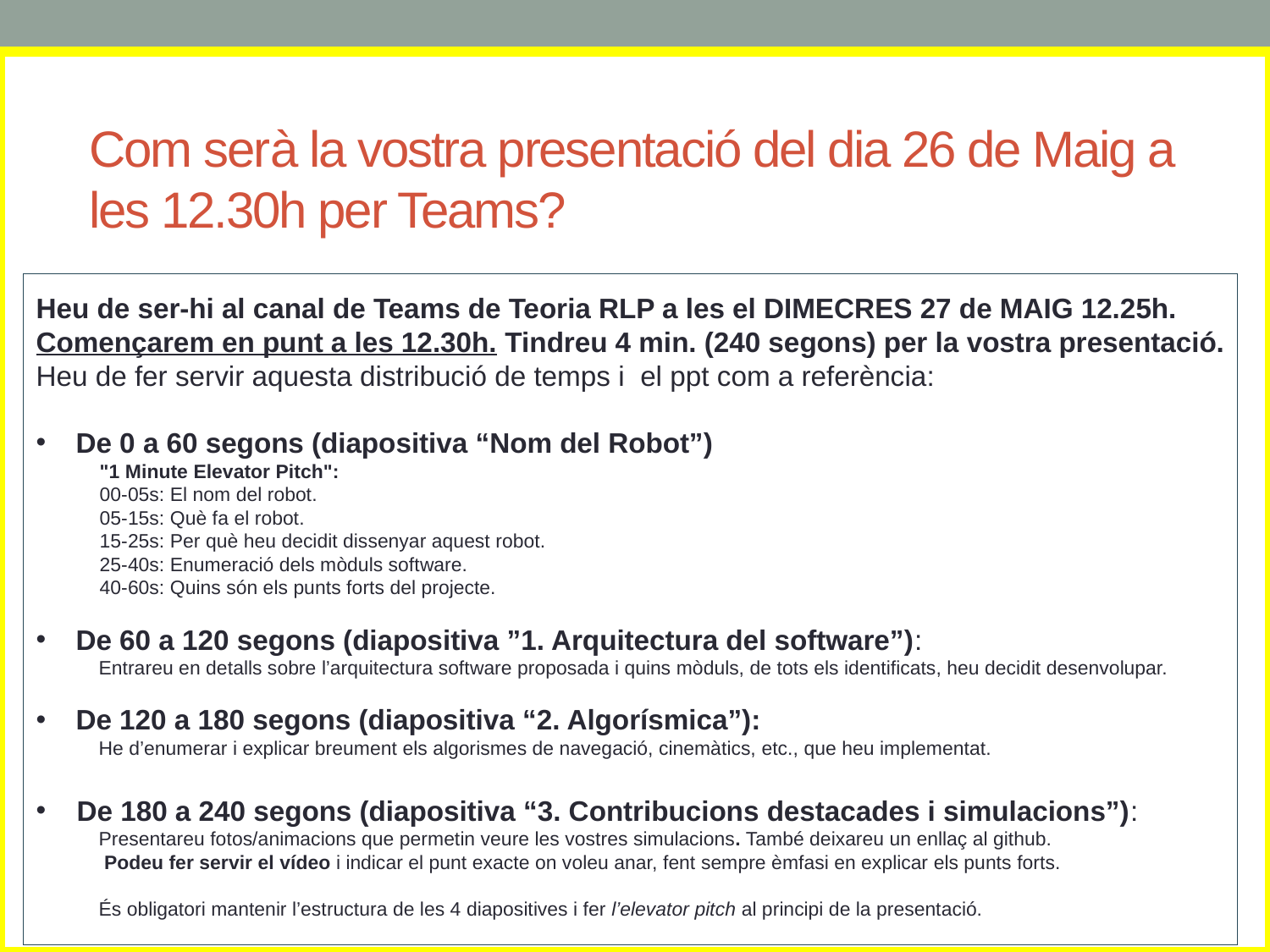

# Com serà la vostra presentació del dia 26 de Maig a les 12.30h per Teams?

Heu de ser-hi al canal de Teams de Teoria RLP a les el DIMECRES 27 de MAIG 12.25h. Començarem en punt a les 12.30h. Tindreu 4 min. (240 segons) per la vostra presentació.
Heu de fer servir aquesta distribució de temps i  el ppt com a referència:

De 0 a 60 segons (diapositiva “Nom del Robot”)
"1 Minute Elevator Pitch":
00-05s: El nom del robot. 
05-15s: Què fa el robot.
15-25s: Per què heu decidit dissenyar aquest robot.
25-40s: Enumeració dels mòduls software.
40-60s: Quins són els punts forts del projecte.

De 60 a 120 segons (diapositiva ”1. Arquitectura del software”):
Entrareu en detalls sobre l’arquitectura software proposada i quins mòduls, de tots els identificats, heu decidit desenvolupar.

De 120 a 180 segons (diapositiva “2. Algorísmica”):
He d’enumerar i explicar breument els algorismes de navegació, cinemàtics, etc., que heu implementat.

De 180 a 240 segons (diapositiva “3. Contribucions destacades i simulacions”):
Presentareu fotos/animacions que permetin veure les vostres simulacions. També deixareu un enllaç al github.
 Podeu fer servir el vídeo i indicar el punt exacte on voleu anar, fent sempre èmfasi en explicar els punts forts.

És obligatori mantenir l’estructura de les 4 diapositives i fer l’elevator pitch al principi de la presentació.